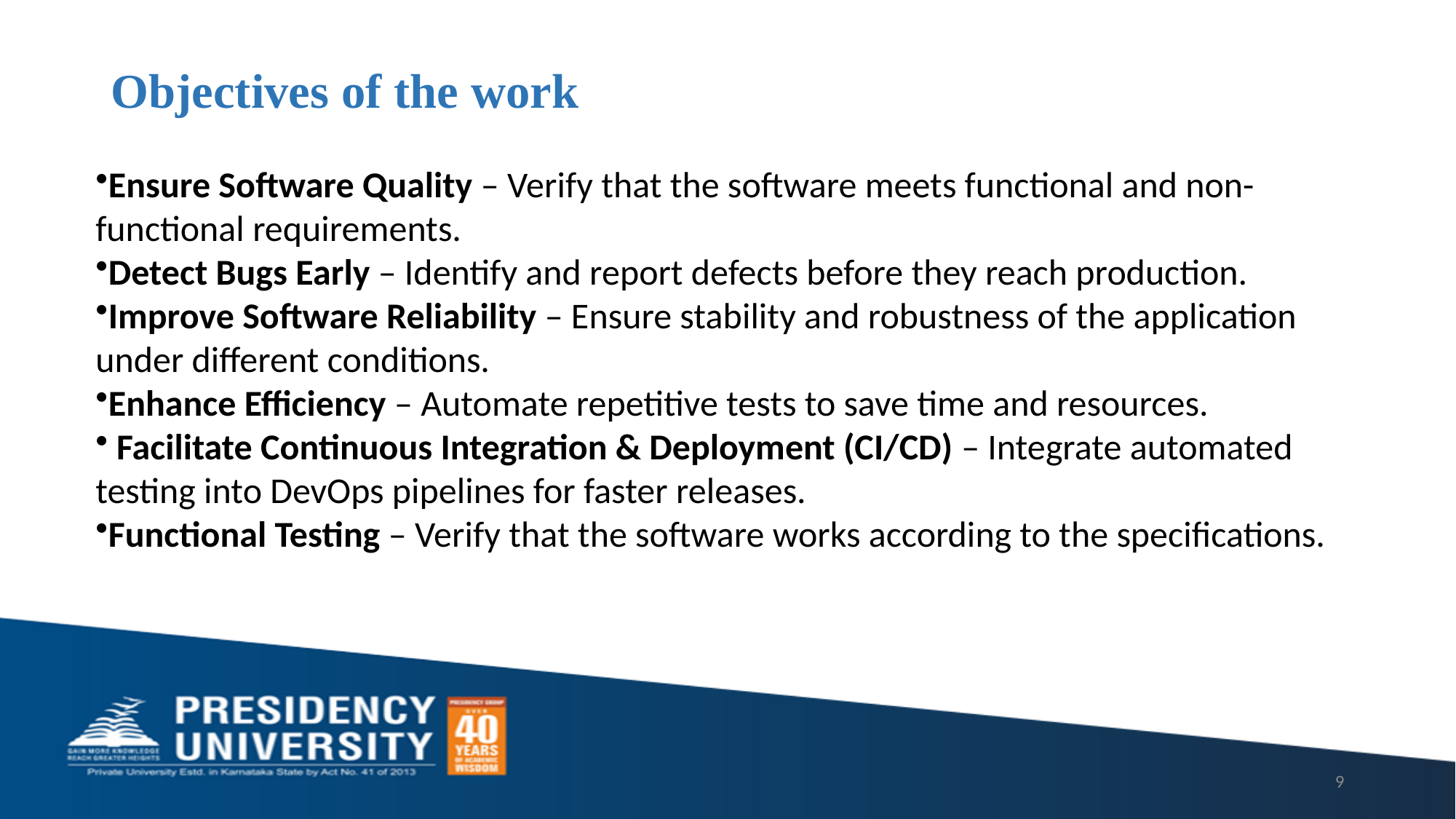

# Objectives of the work
Ensure Software Quality – Verify that the software meets functional and non-functional requirements.
Detect Bugs Early – Identify and report defects before they reach production.
Improve Software Reliability – Ensure stability and robustness of the application under different conditions.
Enhance Efficiency – Automate repetitive tests to save time and resources.
 Facilitate Continuous Integration & Deployment (CI/CD) – Integrate automated testing into DevOps pipelines for faster releases.
Functional Testing – Verify that the software works according to the specifications.
9